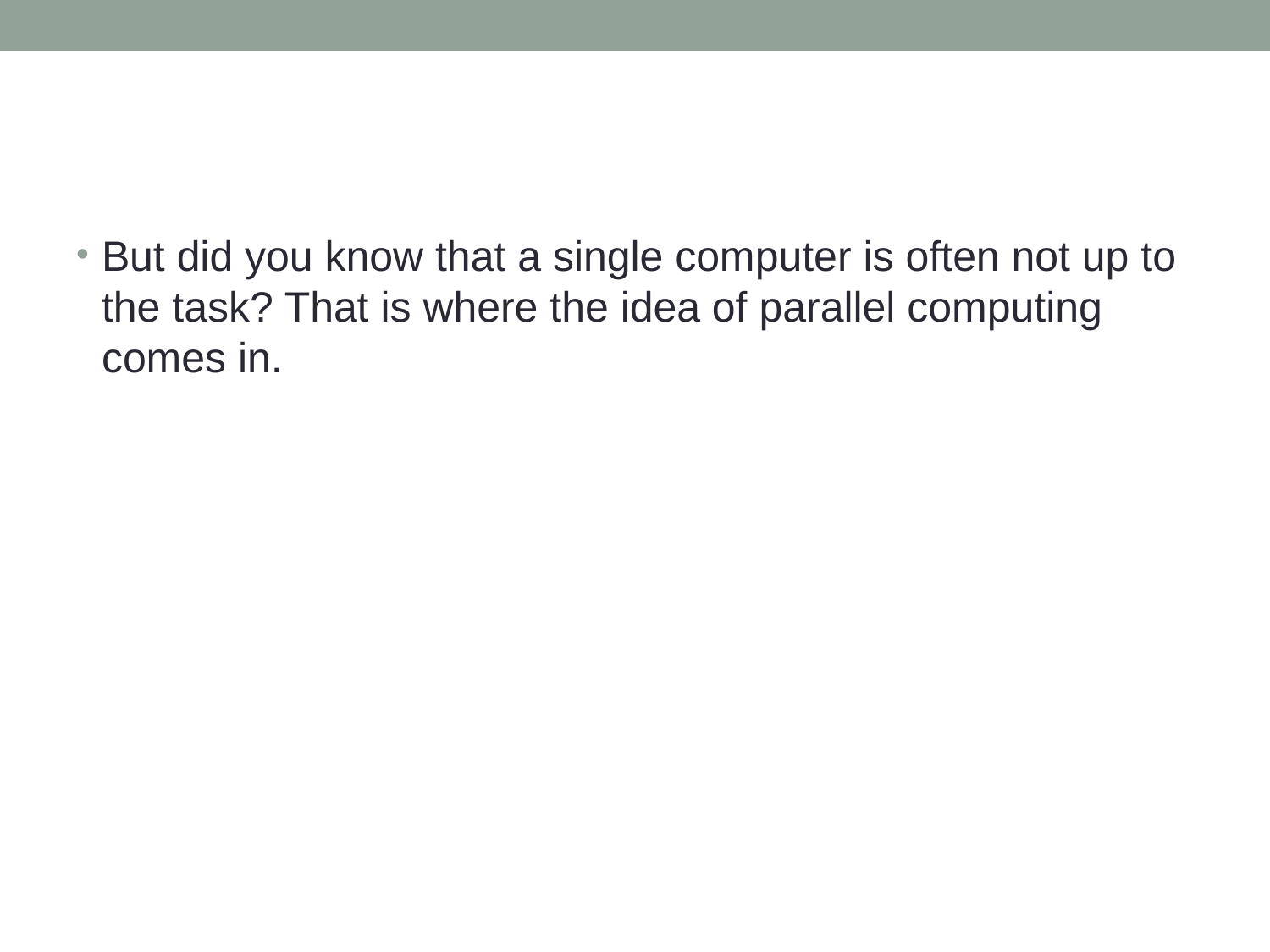

#
But did you know that a single computer is often not up to the task? That is where the idea of parallel computing comes in.